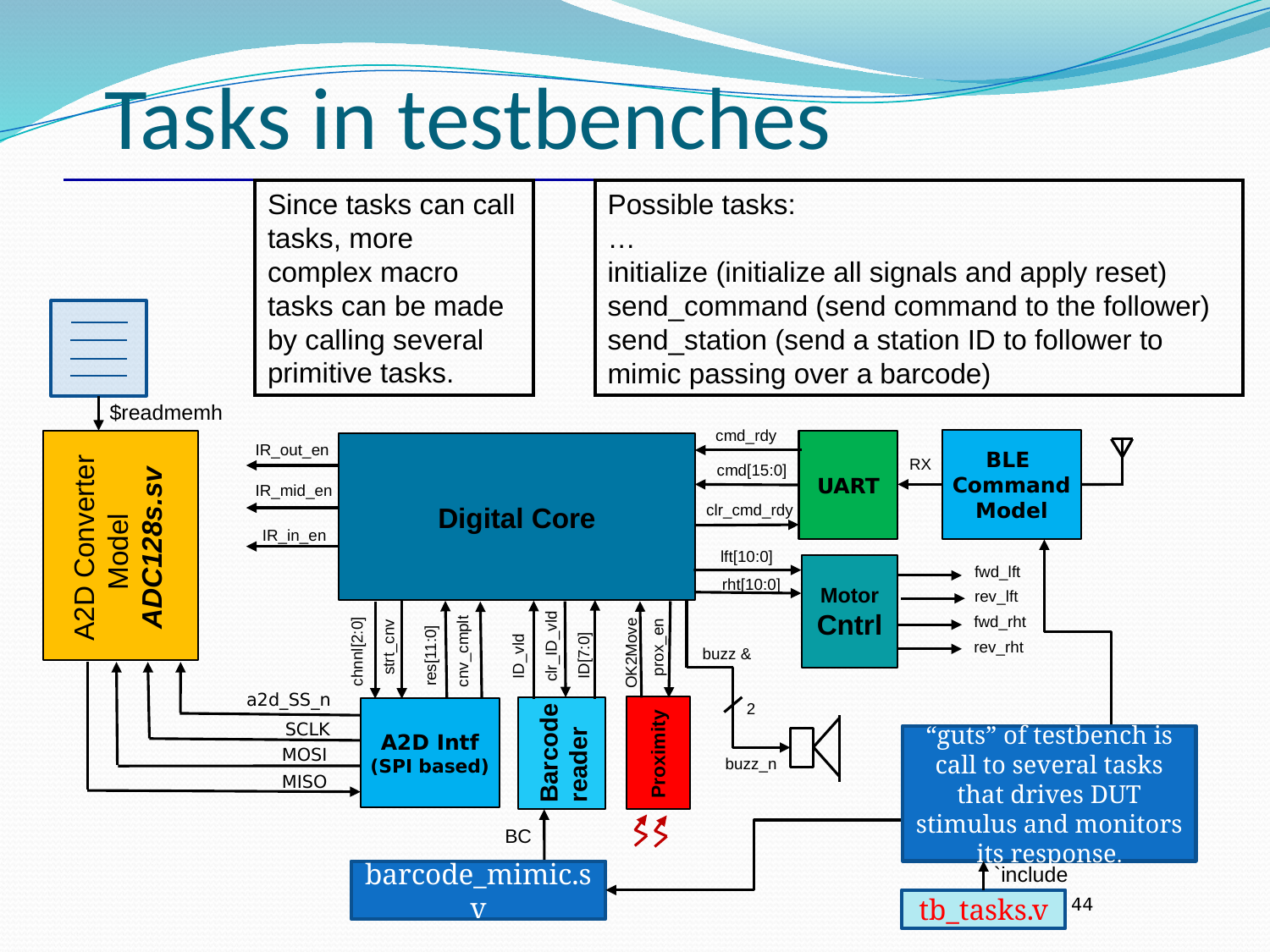

# Tasks in testbenches
Since tasks can call tasks, more complex macro tasks can be made by calling several primitive tasks.
Possible tasks:
…
initialize (initialize all signals and apply reset)
send_command (send command to the follower)
send_station (send a station ID to follower to mimic passing over a barcode)

$readmemh
cmd_rdy
BLE
Command
Model
UART

IR_out_en
Digital Core
RX
cmd[15:0]
IR_mid_en
A2D Converter
Model
ADC128s.sv
clr_cmd_rdy
IR_in_en
lft[10:0]
Motor
Cntrl
fwd_lft
rht[10:0]
rev_lft
fwd_rht
clr_ID_vld
rev_rht
strt_cnv
prox_en
chnnl[2:0]
cnv_cmplt
OK2Move
buzz &
ID[7:0]
res[11:0]
ID_vld
a2d_SS_n
2

A2D Intf
(SPI based)
SCLK
Barcode
reader
“guts” of testbench is call to several tasks that drives DUT stimulus and monitors its response.

Proximity
MOSI
buzz_n
MISO
BC
`include
barcode_mimic.sv
44
tb_tasks.v